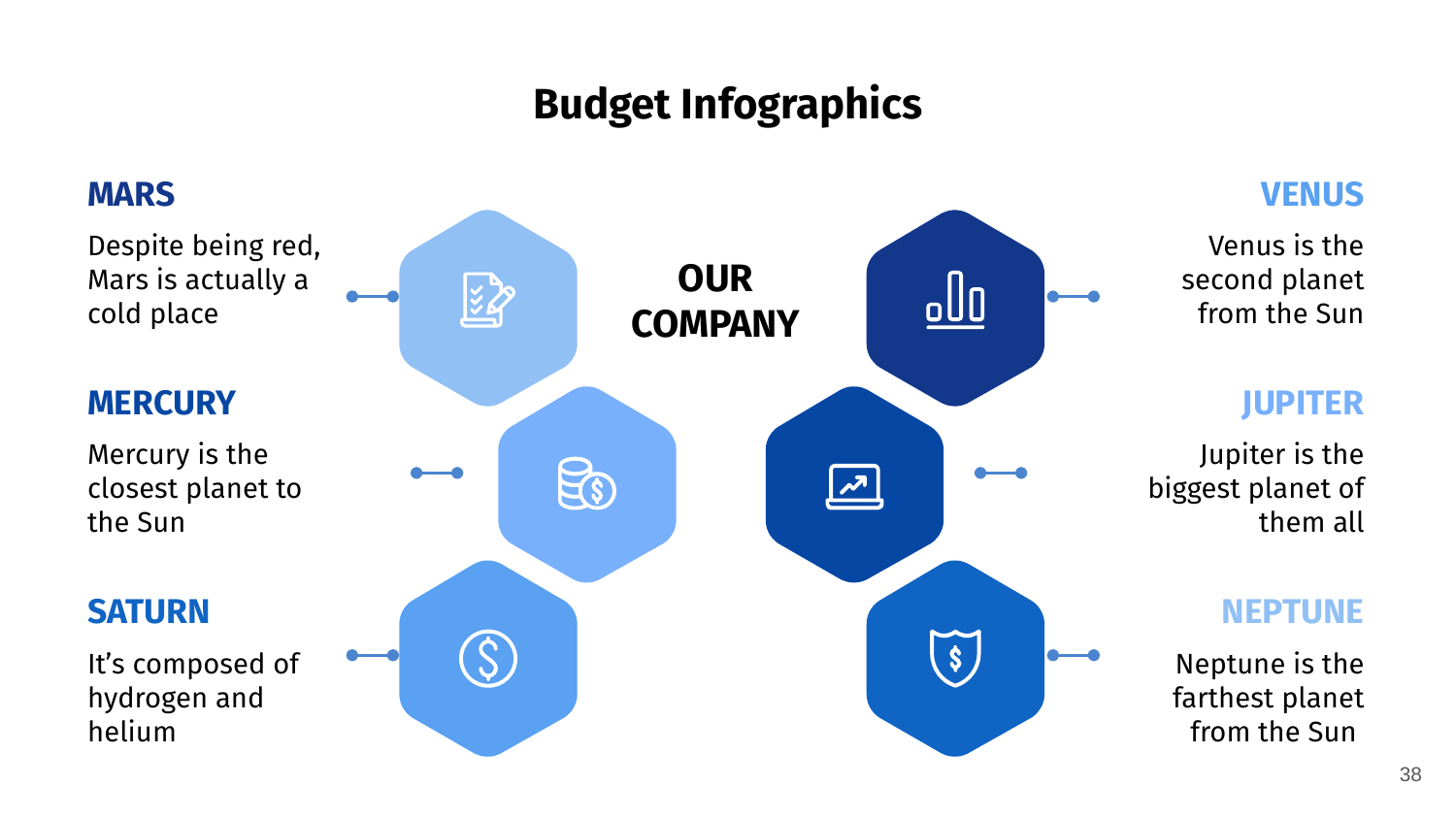

Budget Infographics
MARS
VENUS

Despite being red, Mars is actually a cold place

Venus is the second planet from the Sun

OUR COMPANY

MERCURY
JUPITER

Mercury is the closest planet to the Sun

Jupiter is the biggest planet of them all

SATURN
NEPTUNE

It’s composed of hydrogen and helium

Neptune is the farthest planet from the Sun

38